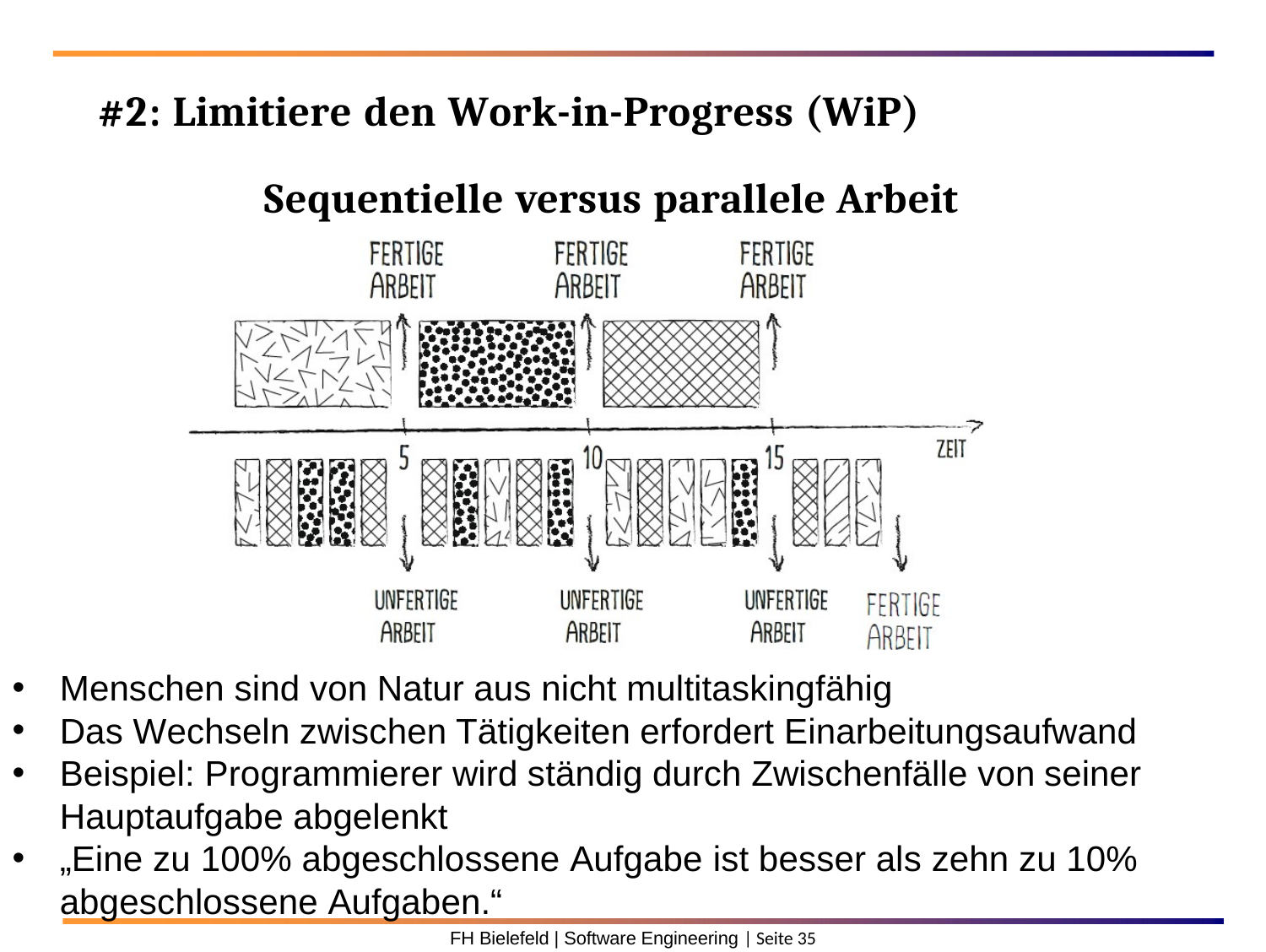

#2: Limitiere den Work-in-Progress (WiP)
# Sequentielle versus parallele Arbeit

Menschen sind von Natur aus nicht multitaskingfähig
Das Wechseln zwischen Tätigkeiten erfordert Einarbeitungsaufwand
Beispiel: Programmierer wird ständig durch Zwischenfälle von seiner Hauptaufgabe abgelenkt
„Eine zu 100% abgeschlossene Aufgabe ist besser als zehn zu 10% abgeschlossene Aufgaben.“